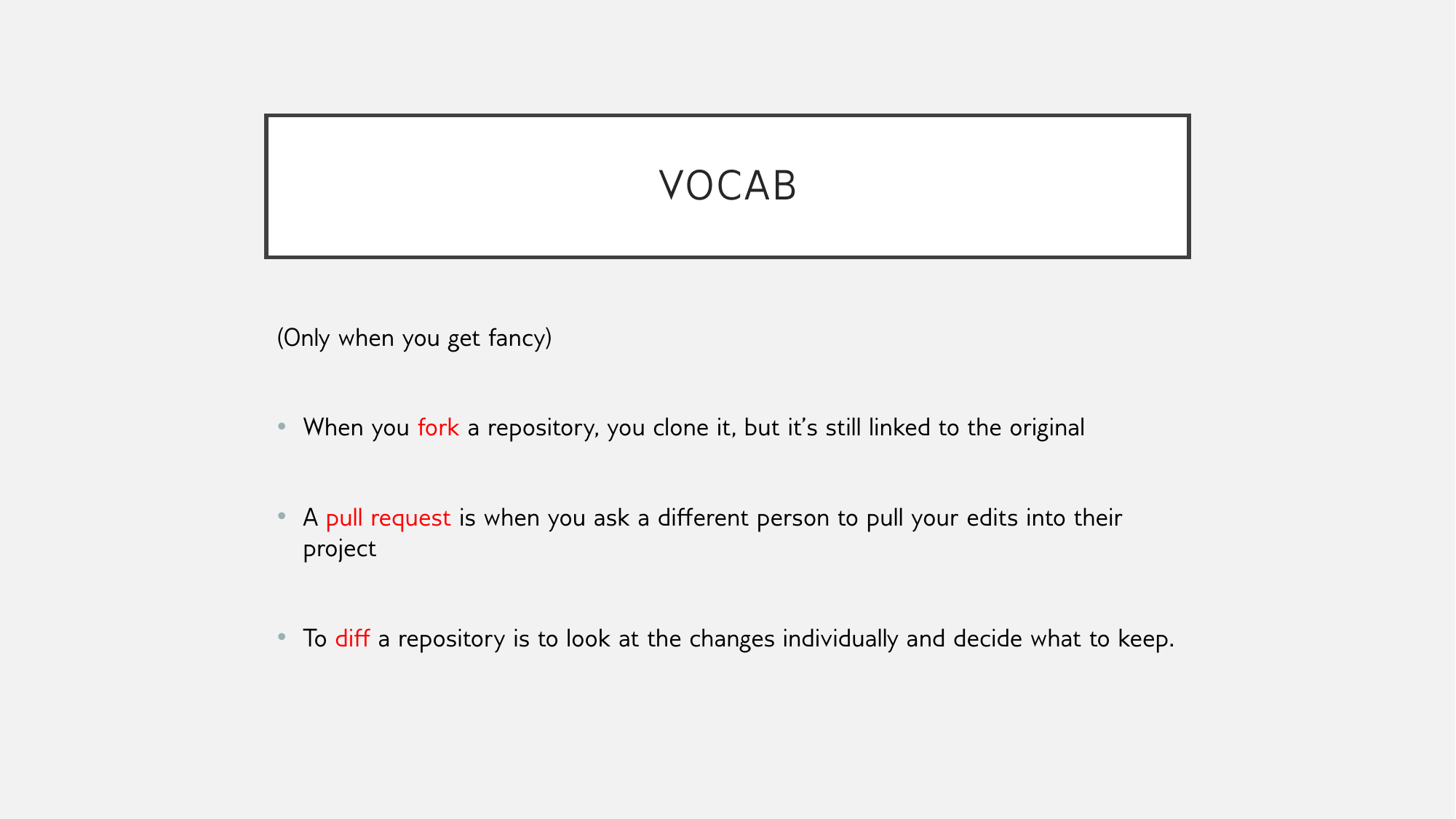

# Vocab
(Only when you get fancy)

When you fork a repository, you clone it, but it’s still linked to the original

A pull request is when you ask a different person to pull your edits into their project

To diff a repository is to look at the changes individually and decide what to keep.